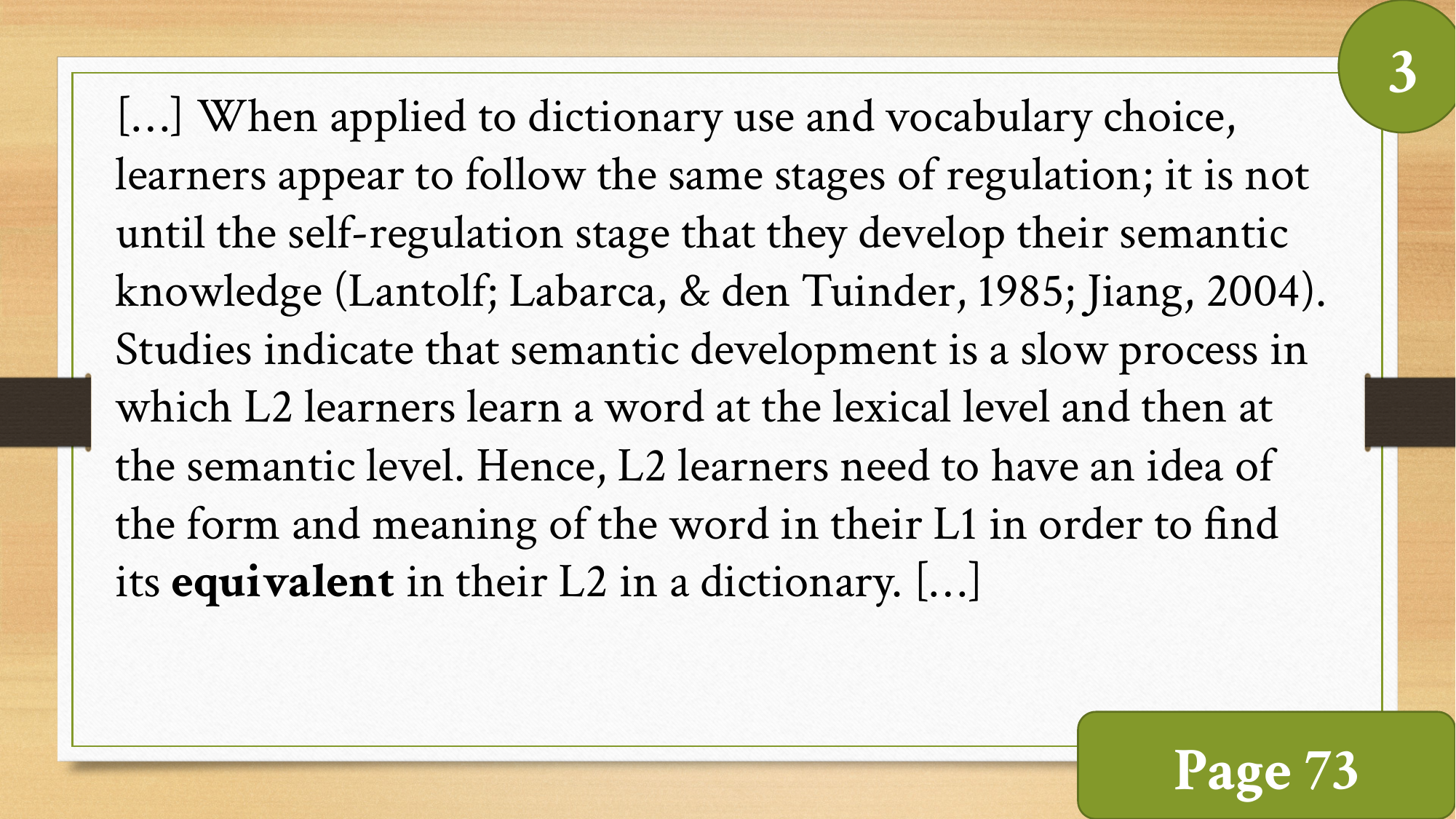

3
[…] When applied to dictionary use and vocabulary choice, learners appear to follow the same stages of regulation; it is not until the self-regulation stage that they develop their semantic knowledge (Lantolf; Labarca, & den Tuinder, 1985; Jiang, 2004). Studies indicate that semantic development is a slow process in which L2 learners learn a word at the lexical level and then at the semantic level. Hence, L2 learners need to have an idea of the form and meaning of the word in their L1 in order to find its equivalent in their L2 in a dictionary. […]
Page 73